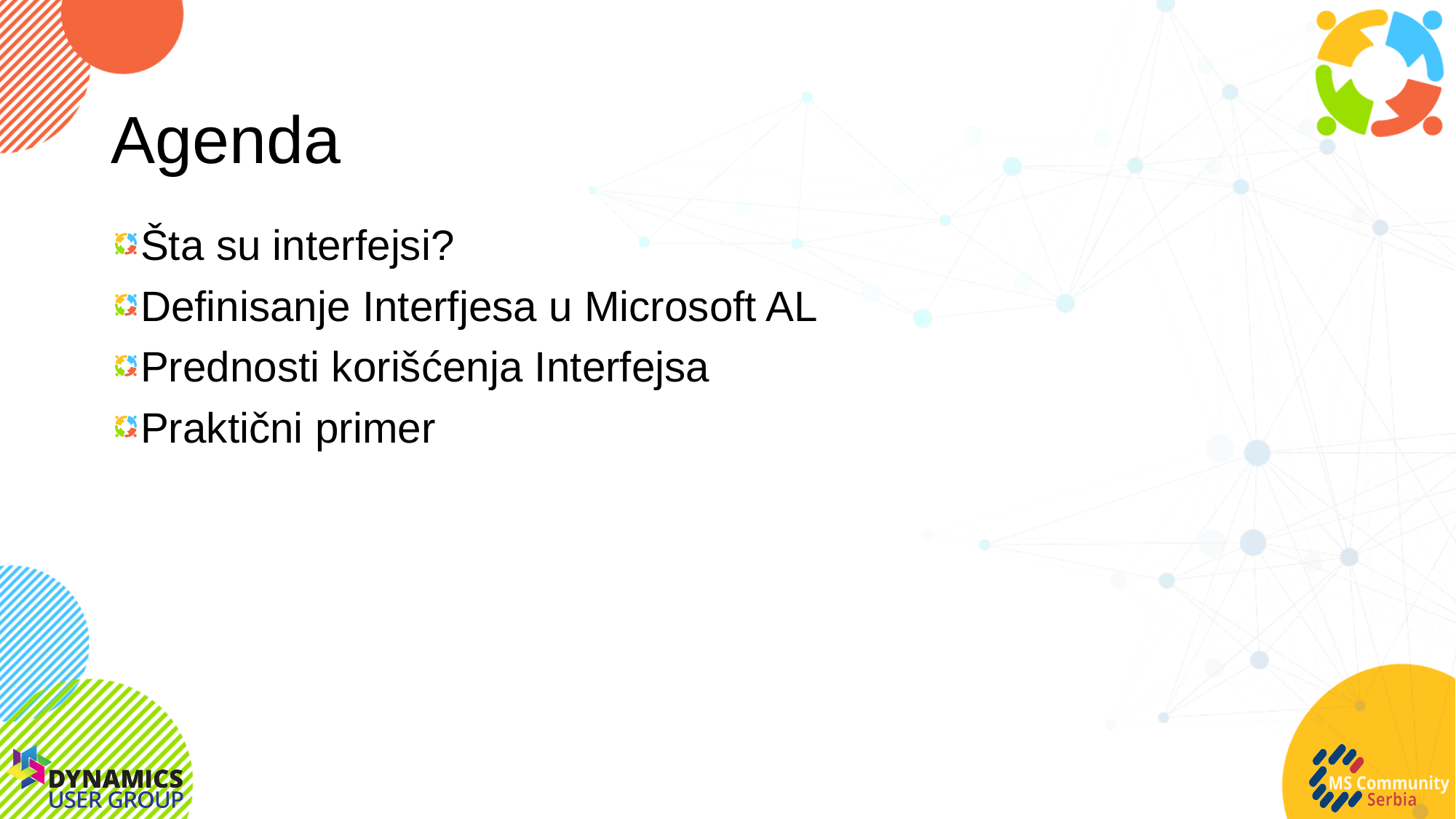

# Agenda
Šta su interfejsi?
Definisanje Interfjesa u Microsoft AL
Prednosti korišćenja Interfejsa
Praktični primer